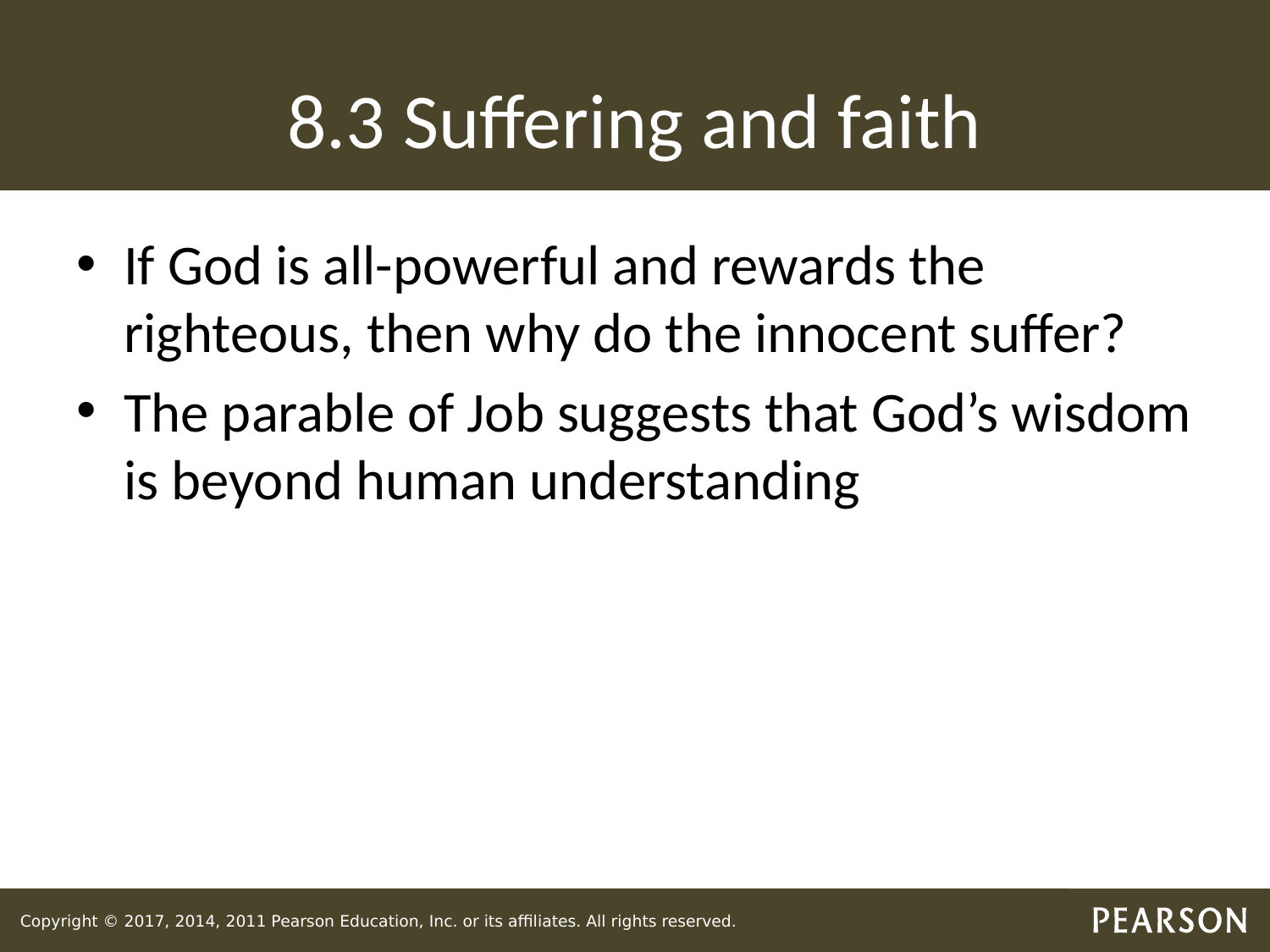

# 8.3 Suffering and faith
If God is all-powerful and rewards the righteous, then why do the innocent suffer?
The parable of Job suggests that God’s wisdom is beyond human understanding